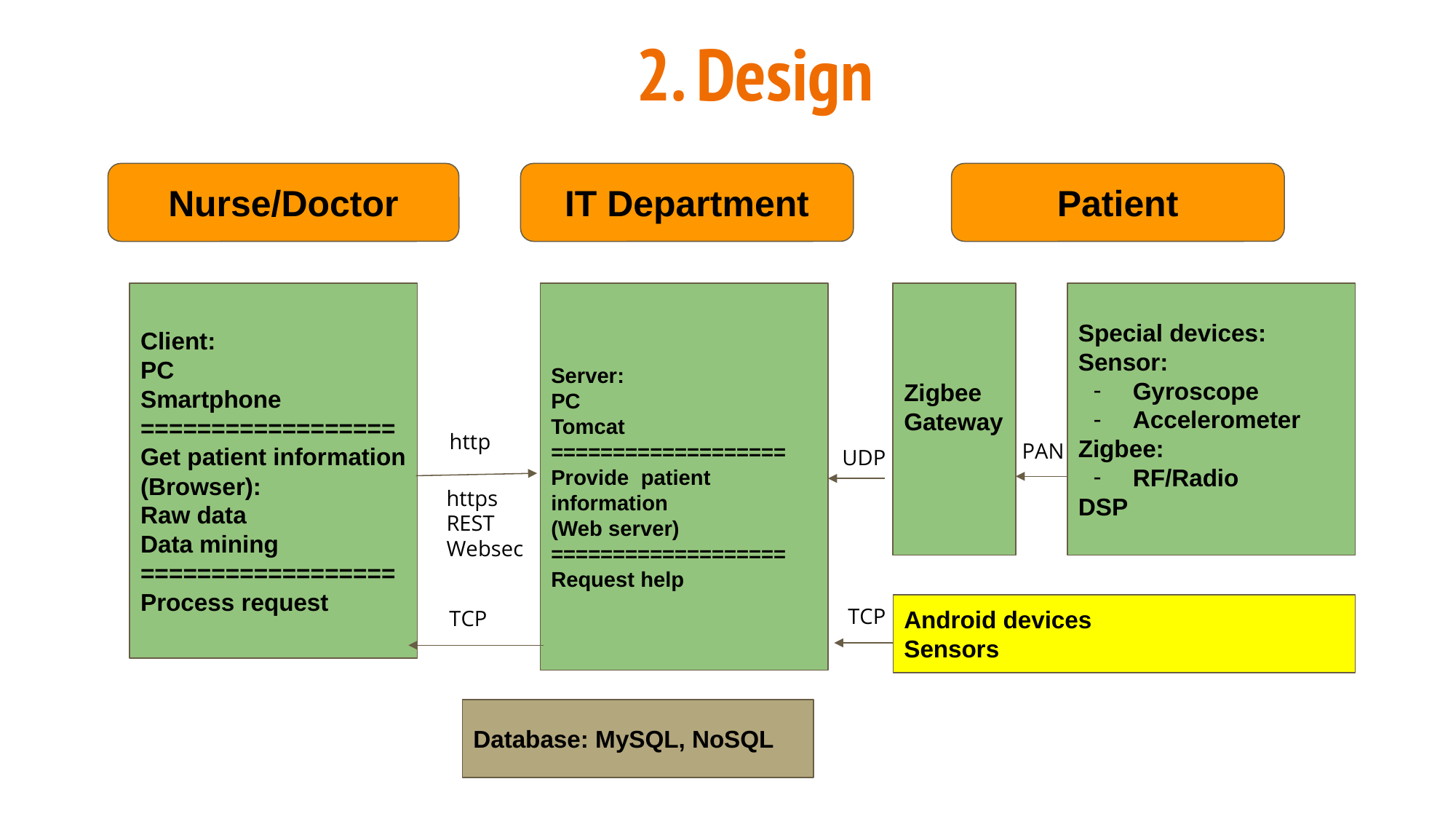

# 2. Design
Nurse/Doctor
IT Department
Patient
Client:
PC
Smartphone
==================
Get patient information
(Browser):
Raw data
Data mining
==================
Process request
Server:
PC
Tomcat
===================
Provide  patient information
(Web server)
===================
Request help
Zigbee
Gateway

Special devices:
Sensor:
Gyroscope
Accelerometer
Zigbee:
RF/Radio
DSP
http
PAN

UDP

https
REST
Websec
TCP

TCP

Android devices
Sensors
Database: MySQL, NoSQL